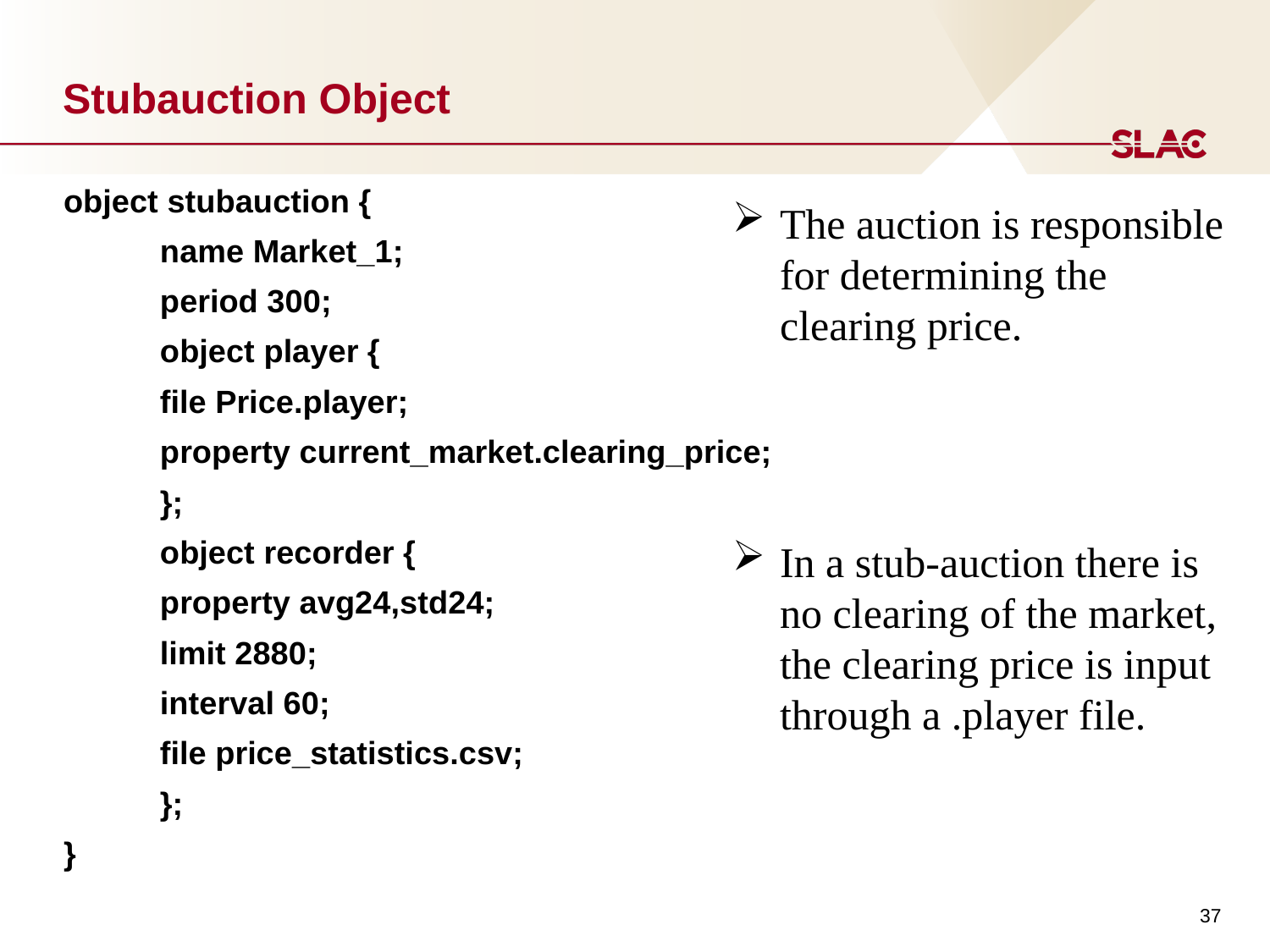

# Stubauction Object
object stubauction {
	name Market_1;
	period 300;
	object player {
		file Price.player;
		property current_market.clearing_price;
	};
	object recorder {
		property avg24,std24;
		limit 2880;
		interval 60;
		file price_statistics.csv;
	};
}
The auction is responsible for determining the clearing price.

In a stub-auction there is no clearing of the market, the clearing price is input through a .player file.
37